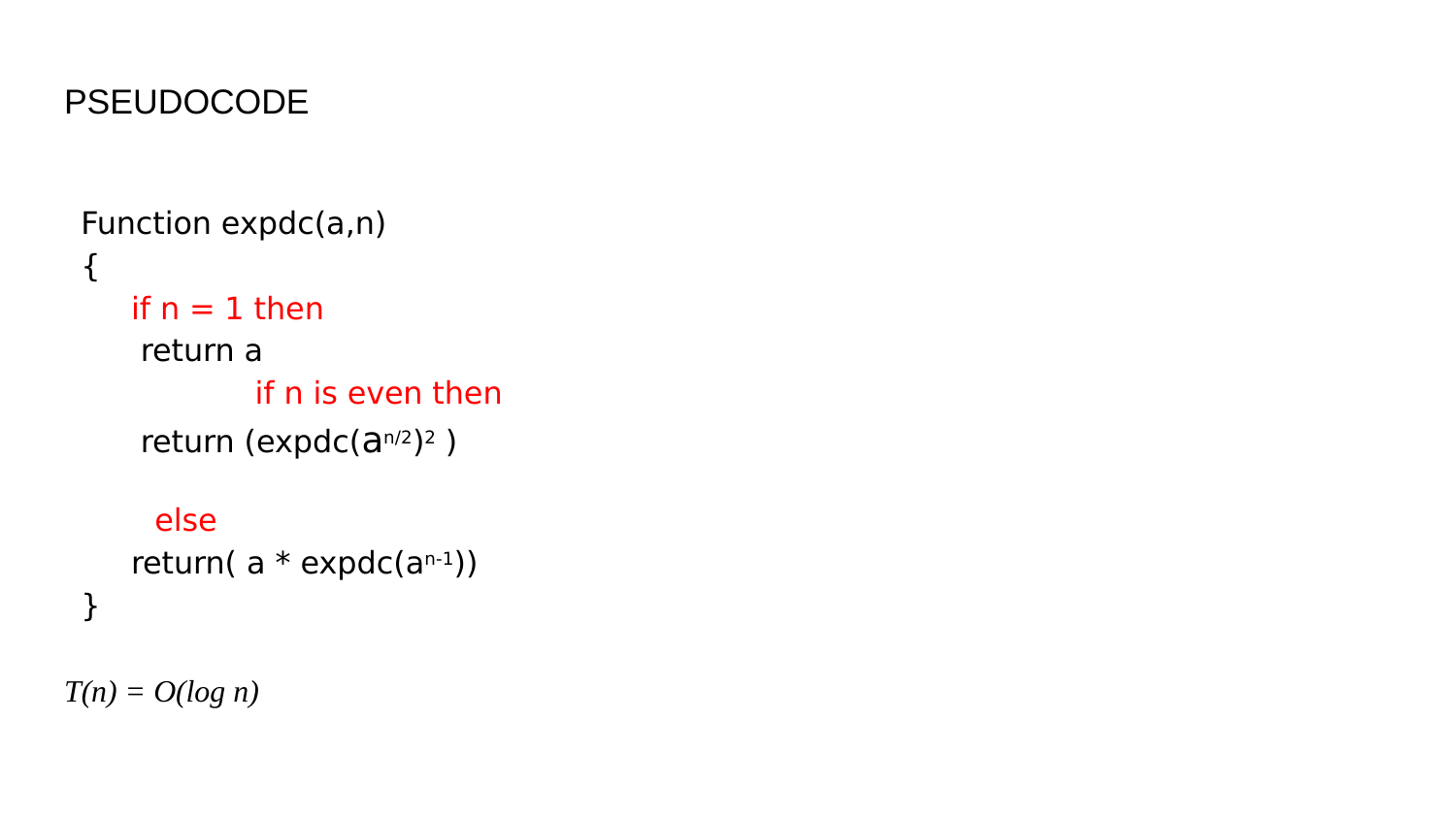

# PSEUDOCODE
Function expdc(a,n)
{
		if n = 1 then
			 return a
	 	if n is even then
			 return (expdc(an/2)2 )

        else
			return( a * expdc(an-1))
}

T(n) = O(log n)